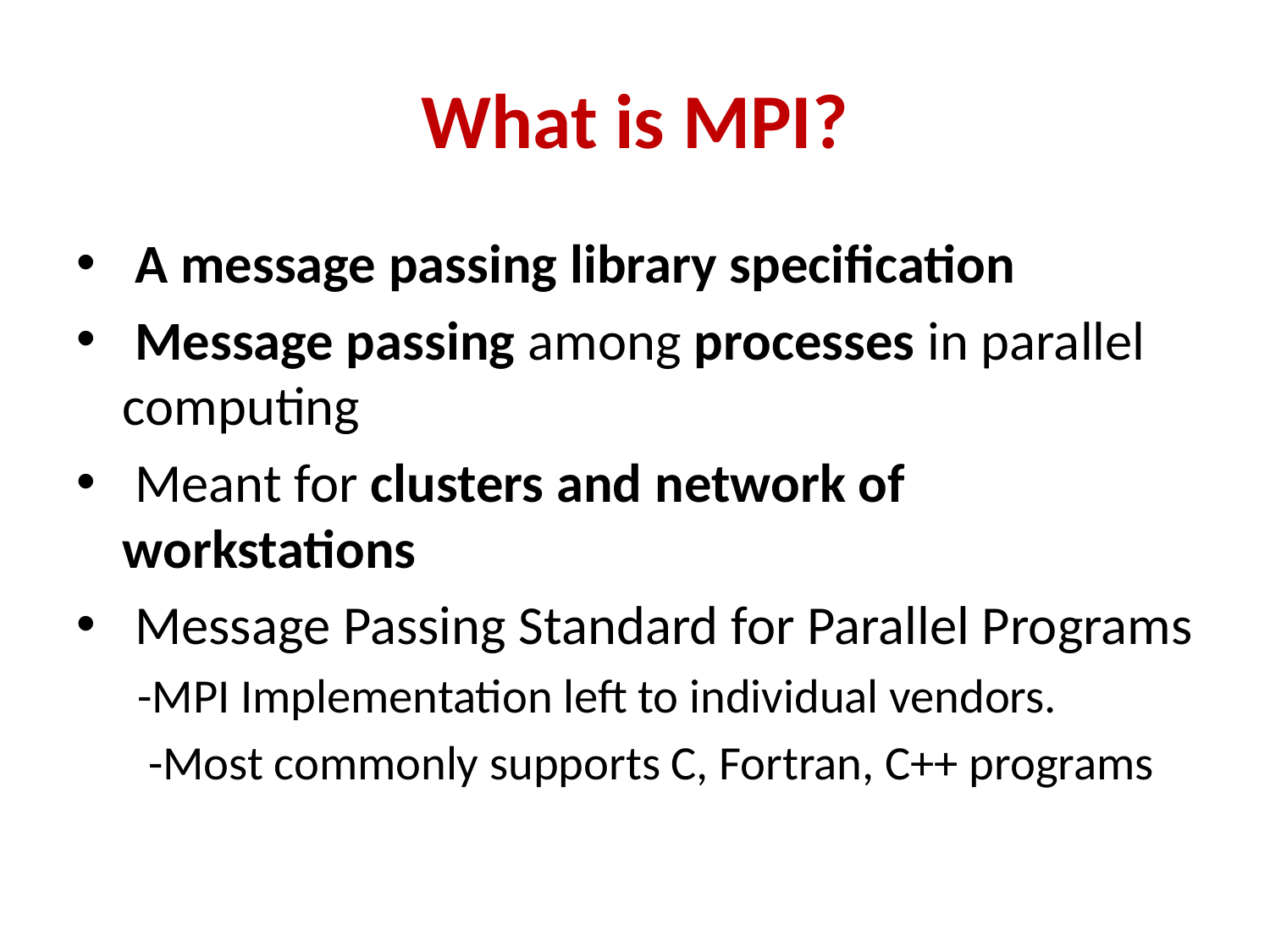

# What is MPI?
 A message passing library specification
 Message passing among processes in parallel computing
 Meant for clusters and network of workstations
 Message Passing Standard for Parallel Programs
-MPI Implementation left to individual vendors.
 -Most commonly supports C, Fortran, C++ programs